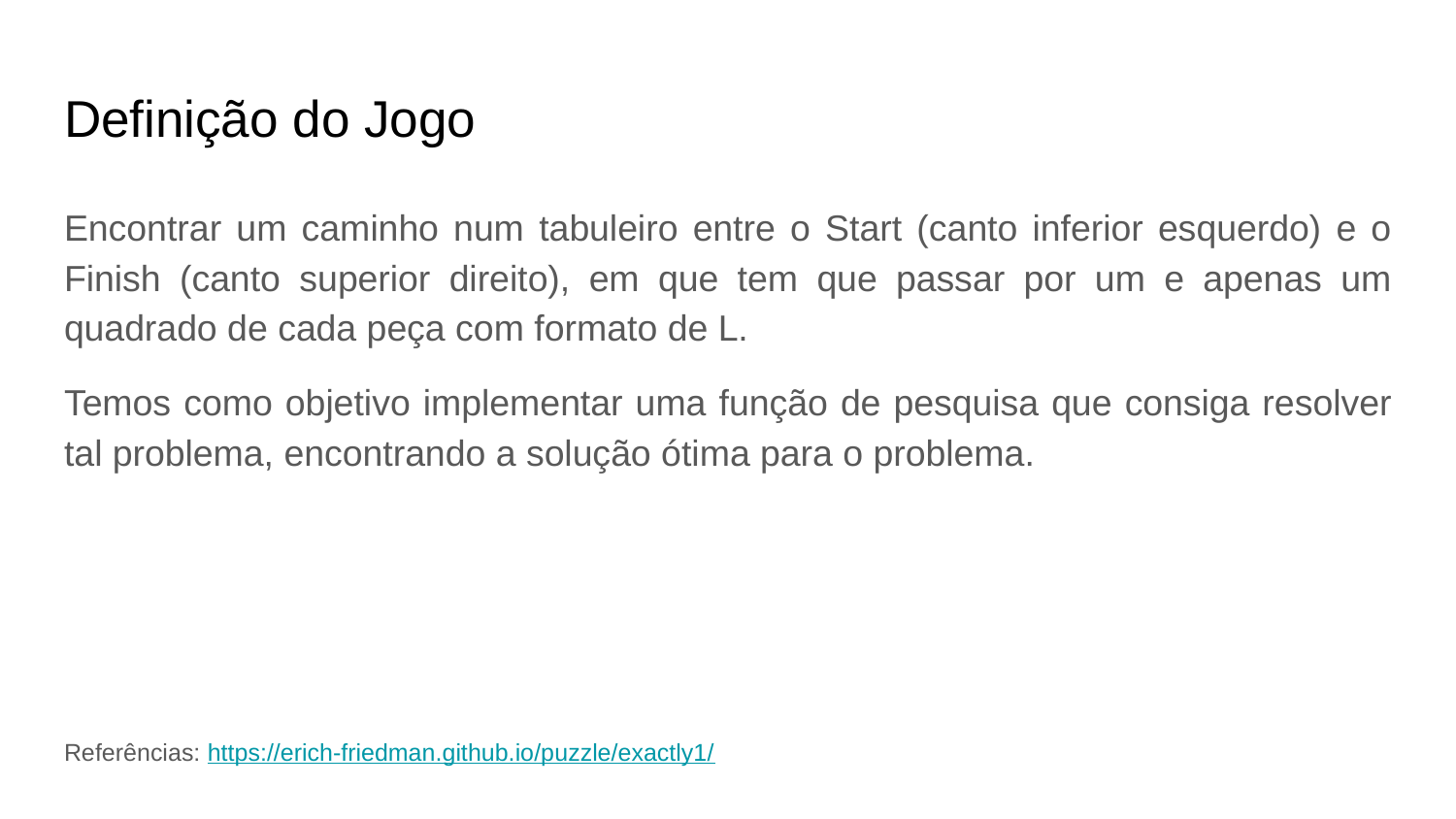

# Definição do Jogo
Encontrar um caminho num tabuleiro entre o Start (canto inferior esquerdo) e o Finish (canto superior direito), em que tem que passar por um e apenas um quadrado de cada peça com formato de L.
Temos como objetivo implementar uma função de pesquisa que consiga resolver tal problema, encontrando a solução ótima para o problema.

Referências: https://erich-friedman.github.io/puzzle/exactly1/